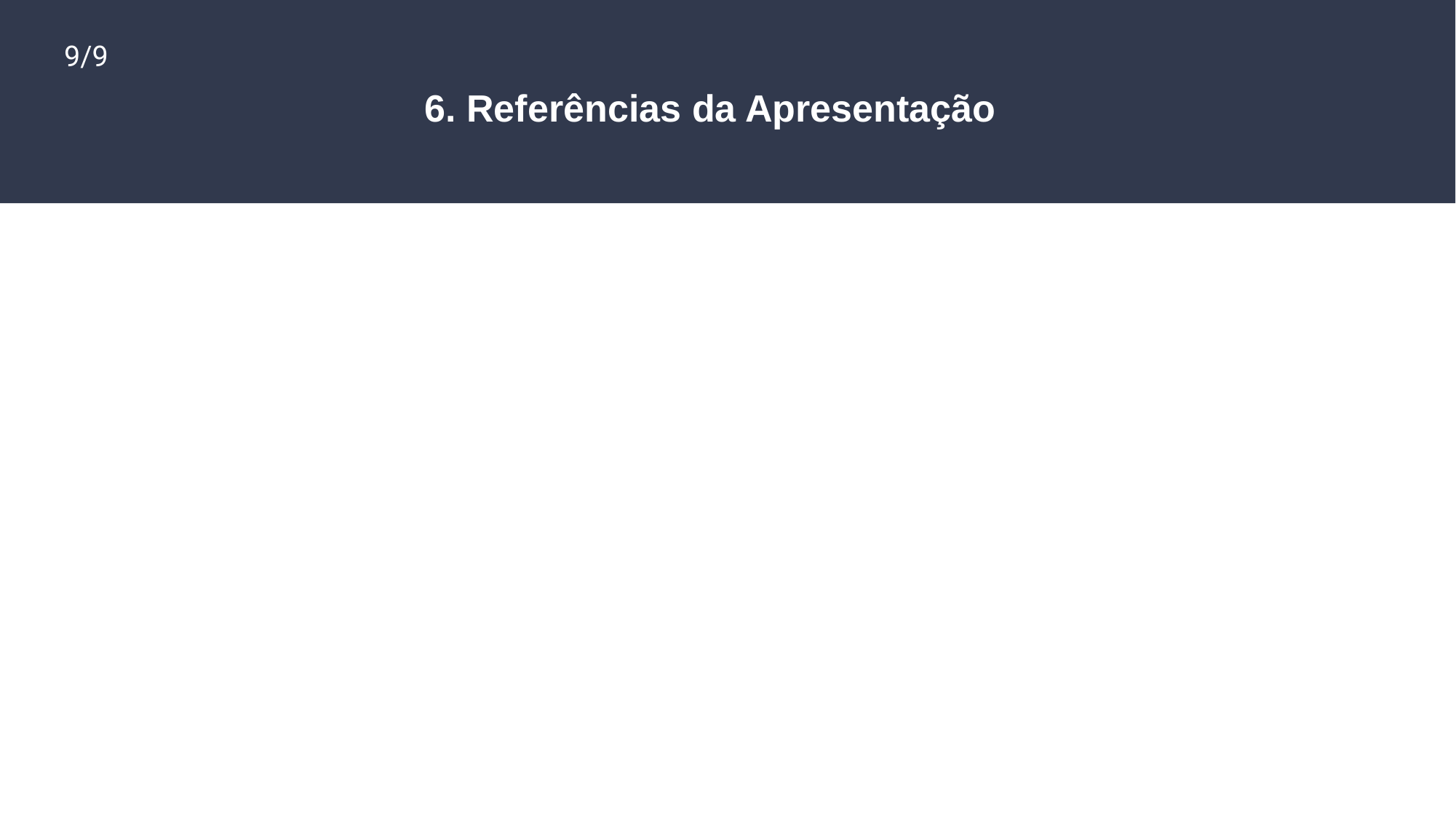

9/9
6. Referências da Apresentação

6 Referências da Apresentação